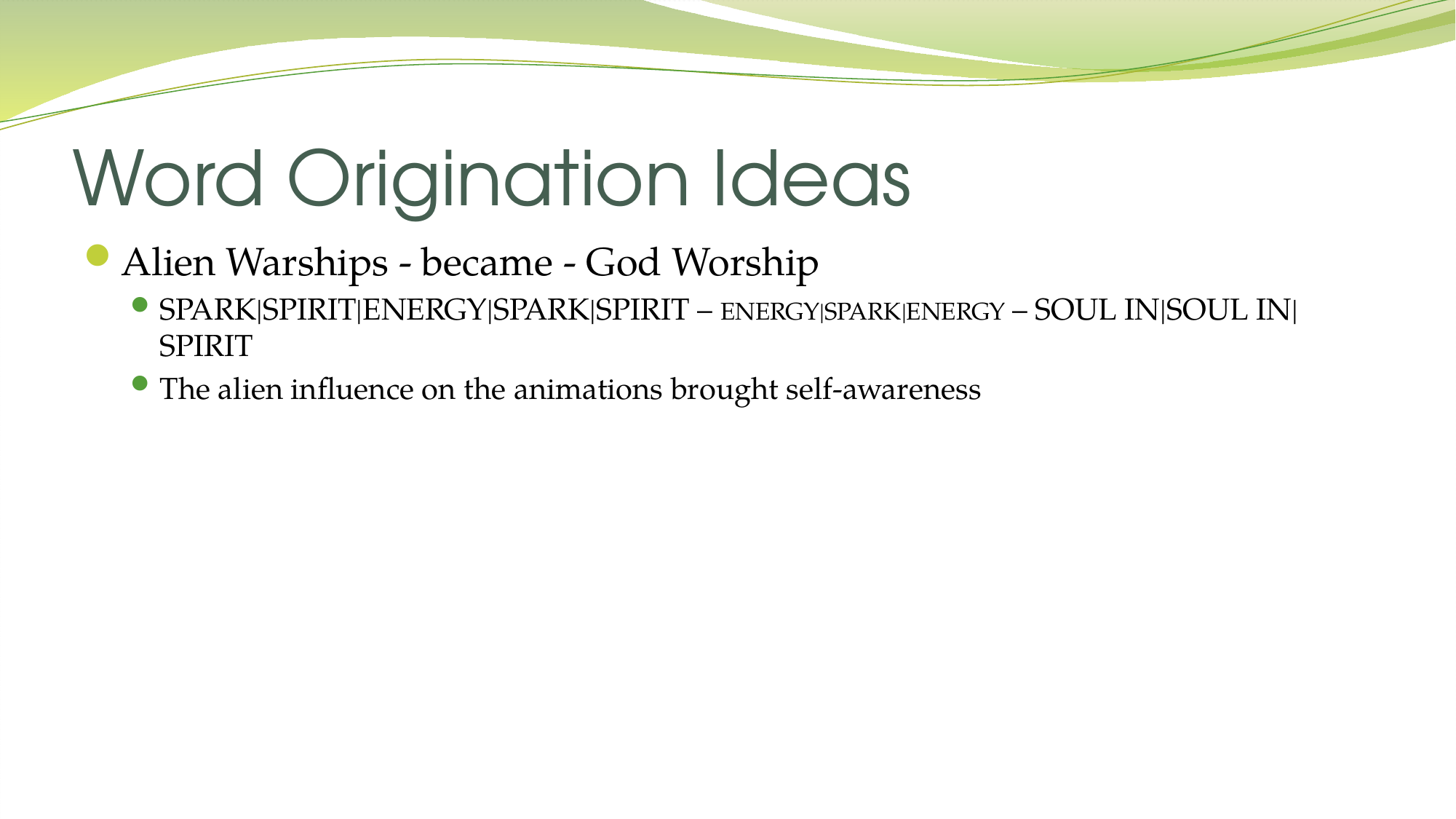

# Word Origination Ideas
Alien Warships - became - God Worship
Spark|Spirit|Energy|Spark|Spirit – Energy|Spark|Energy – Soul In|Soul In|Spirit
The alien influence on the animations brought self-awareness